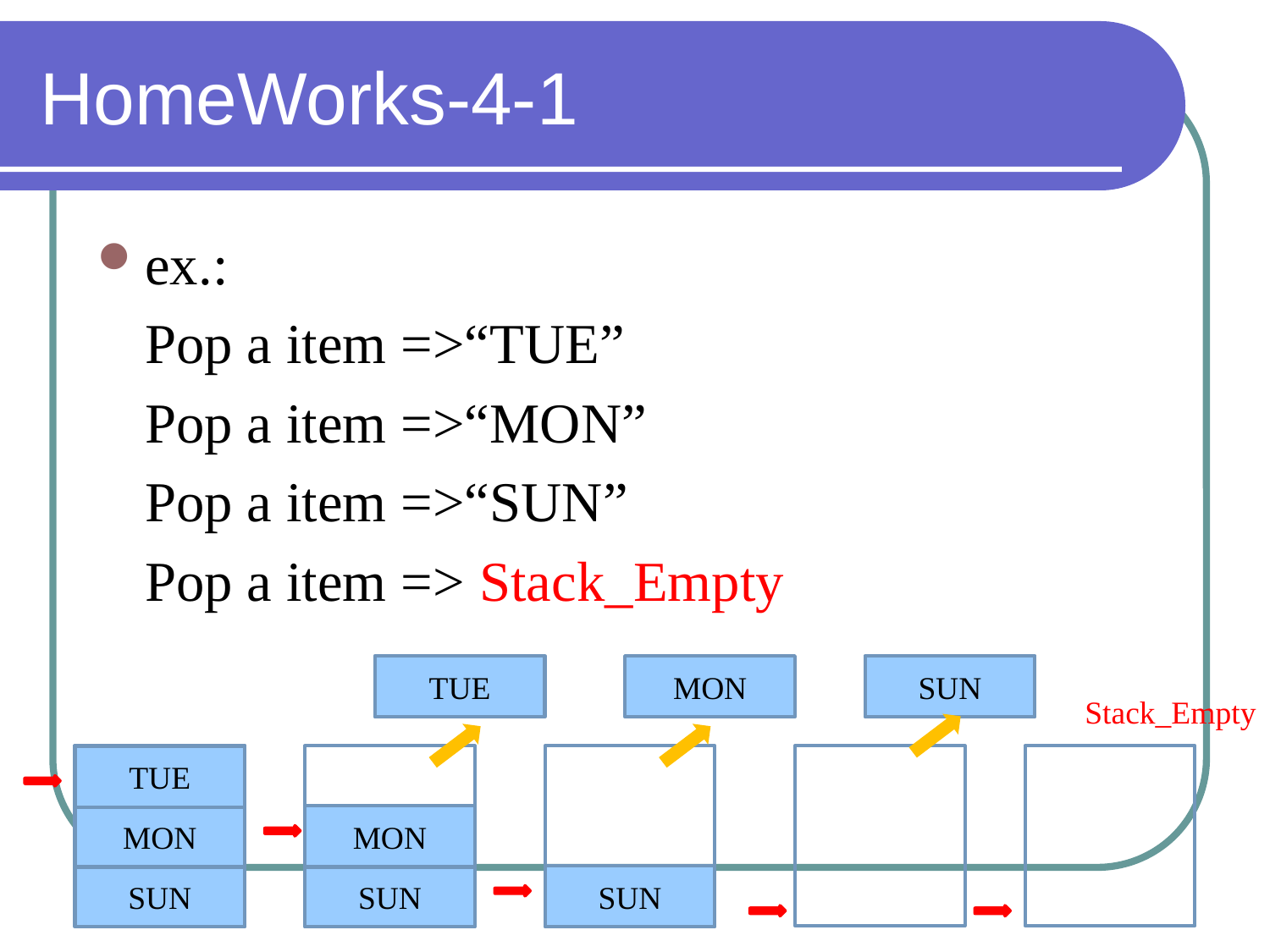

# HomeWorks-4-1
ex.:
	Pop a item =>“TUE”
	Pop a item =>“MON”
	Pop a item =>“SUN”
	Pop a item => Stack_Empty

TUE
MON
SUN
Stack_Empty

TUE

MON
MON

SUN
SUN
SUN